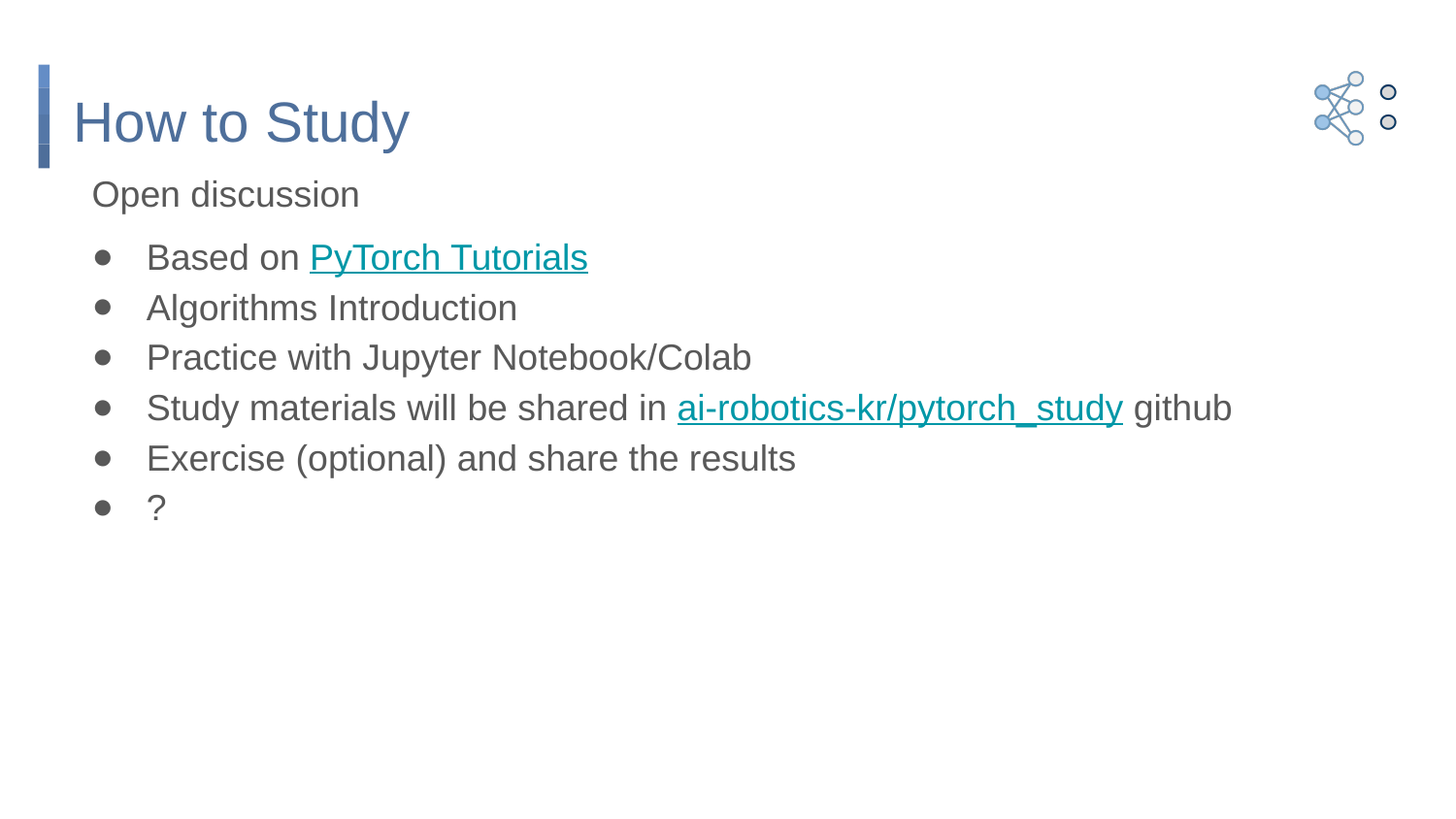

# How to Study
Open discussion
Based on PyTorch Tutorials
Algorithms Introduction
Practice with Jupyter Notebook/Colab
Study materials will be shared in ai-robotics-kr/pytorch_study github
Exercise (optional) and share the results
?